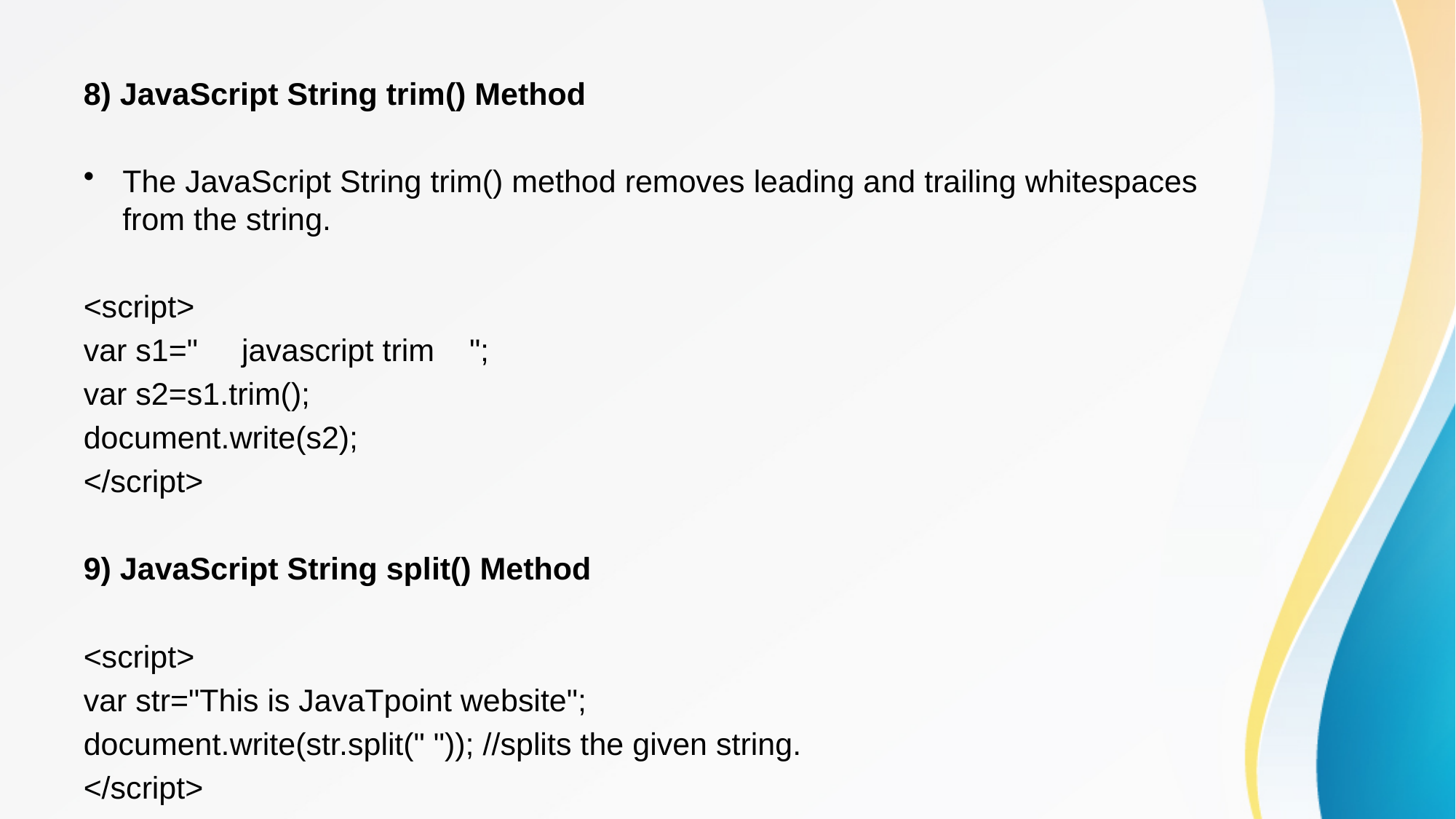

8) JavaScript String trim() Method

The JavaScript String trim() method removes leading and trailing whitespaces from the string.

<script>
var s1="     javascript trim    ";
var s2=s1.trim();
document.write(s2);
</script>

9) JavaScript String split() Method

<script>
var str="This is JavaTpoint website";
document.write(str.split(" ")); //splits the given string.
</script>